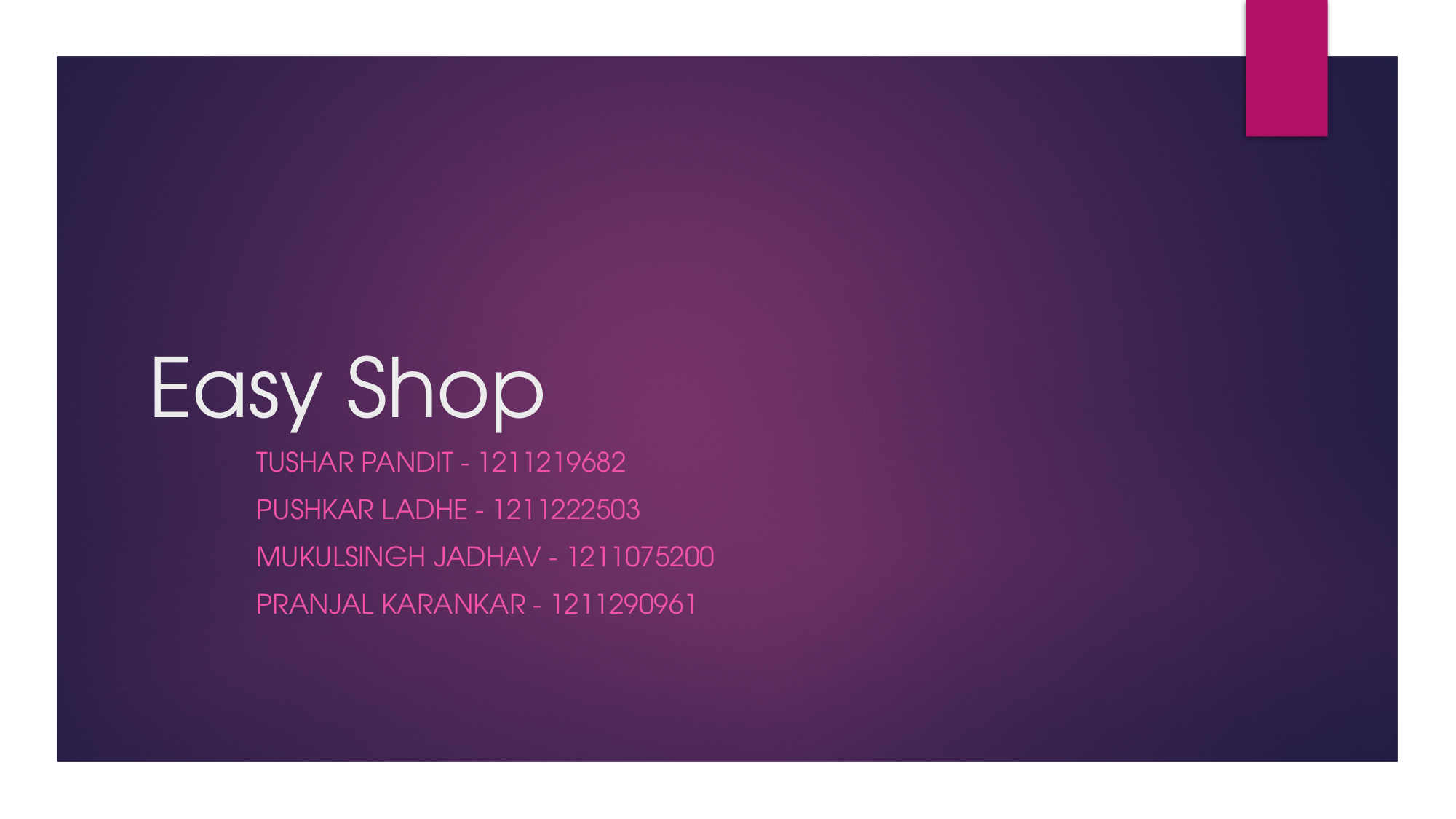

# Easy Shop
										Tushar pandit - 1211219682
										Pushkar ladhe - 1211222503
										Mukulsingh jadhav - 1211075200
										Pranjal karankar - 1211290961